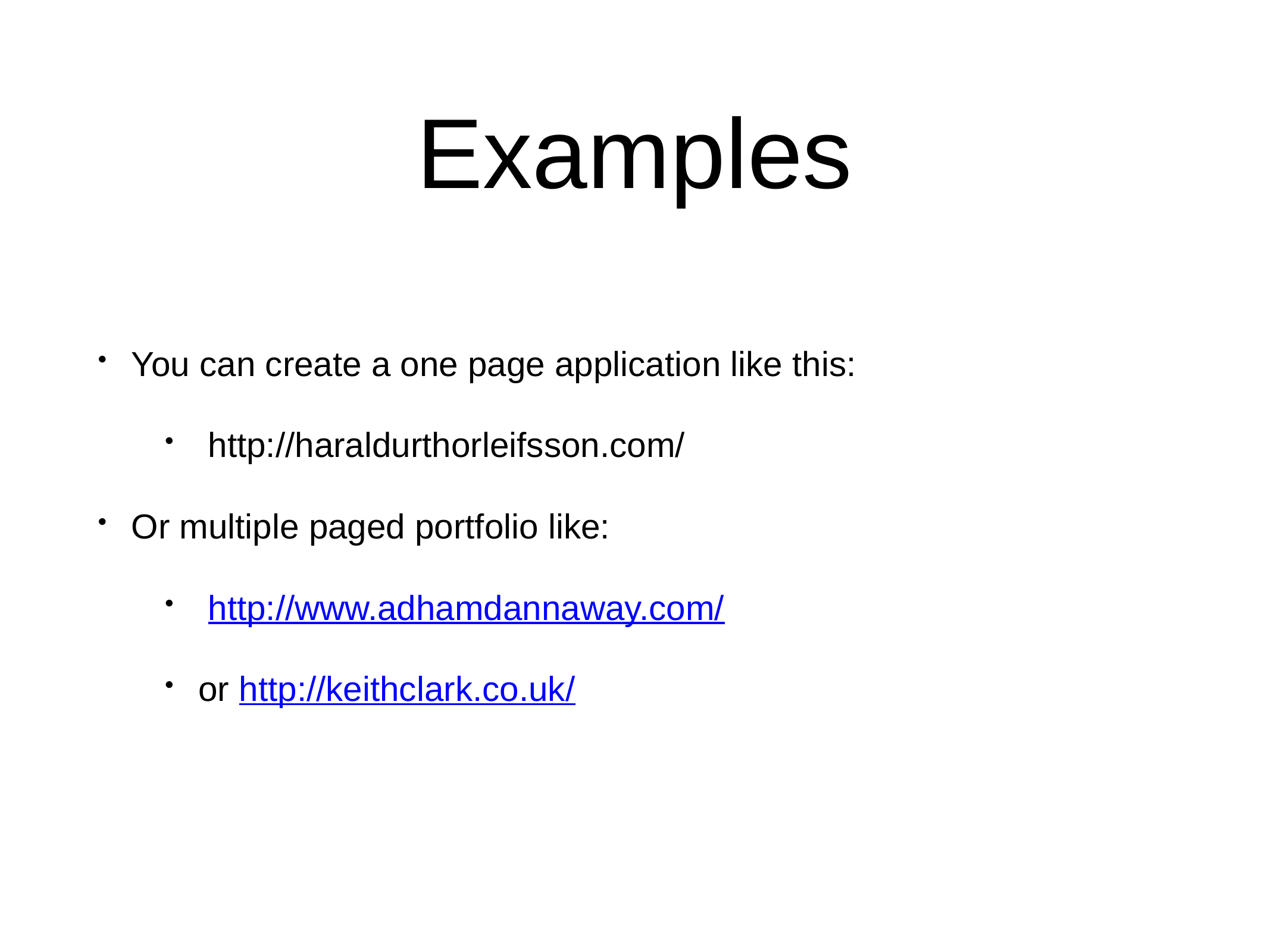

# Examples
You can create a one page application like this:
 http://haraldurthorleifsson.com/
Or multiple paged portfolio like:
 http://www.adhamdannaway.com/
or http://keithclark.co.uk/